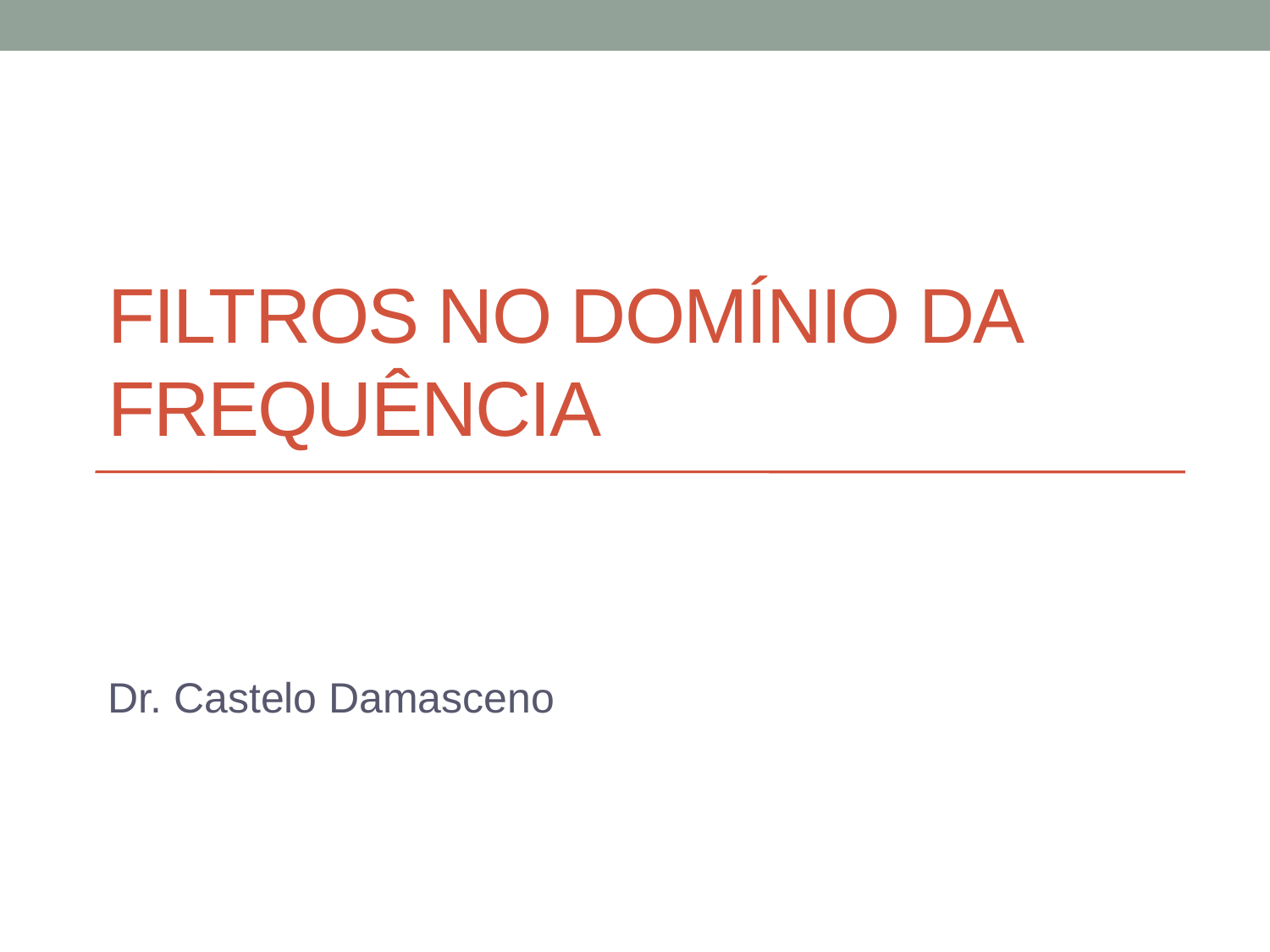

# Filtros no domínio da frequência

Dr. Castelo Damasceno